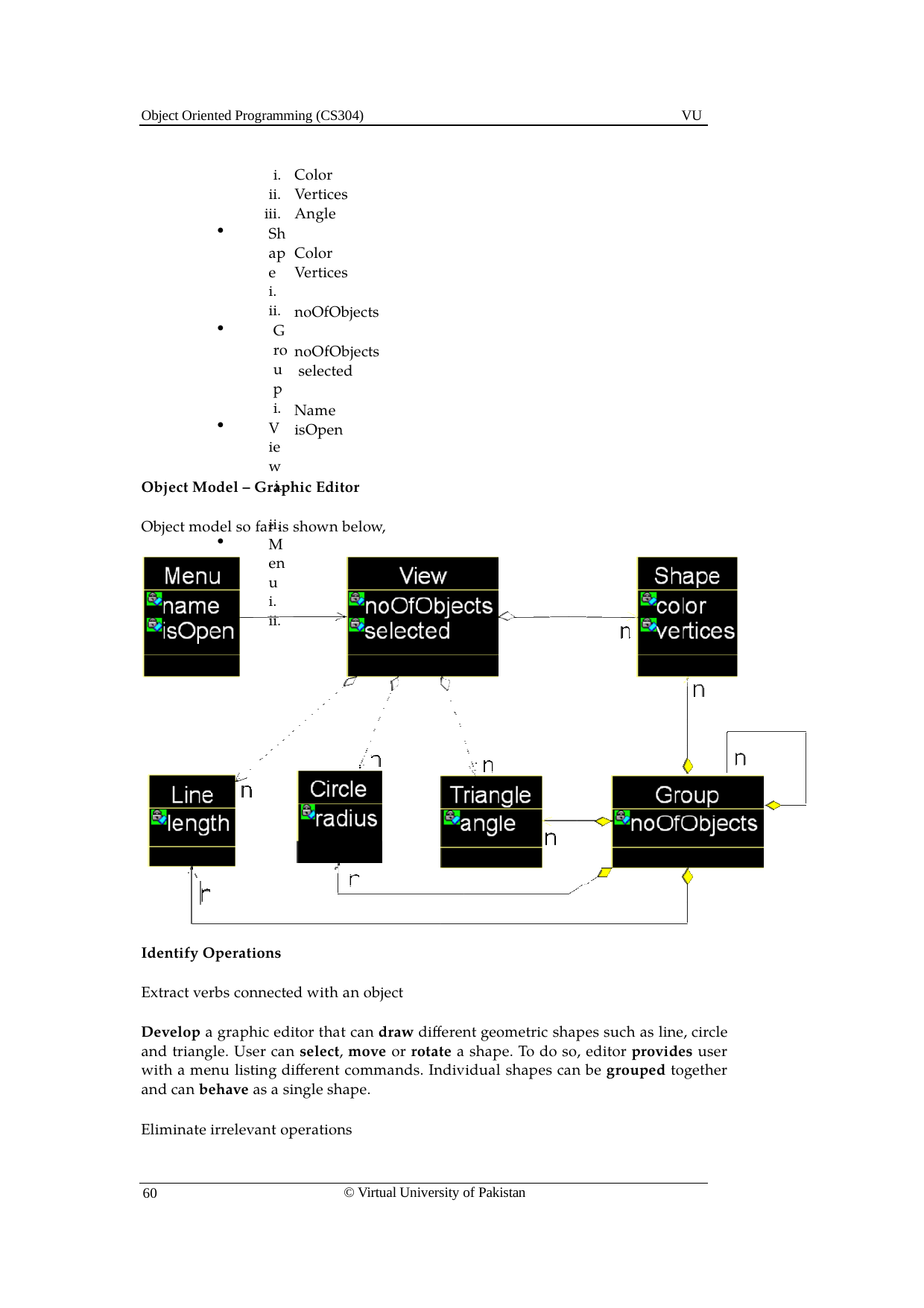

Object Oriented Programming (CS304)
VU

Color
Vertices
Angle
Shape  i.  ii.
Group  i.
View  i.  ii.
Menu  i.  ii.
Color  Vertices
noOfObjects
noOfObjects  selected
Name  isOpen
Object Model – Graphic Editor

Object model so far is shown below,

Identify Operations

Extract verbs connected with an object

Develop a graphic editor that can draw different geometric shapes such as line, circle  and triangle. User can select, move or rotate a shape. To do so, editor provides user  with a menu listing different commands. Individual shapes can be grouped together  and can behave as a single shape.

Eliminate irrelevant operations
© Virtual University of Pakistan

60